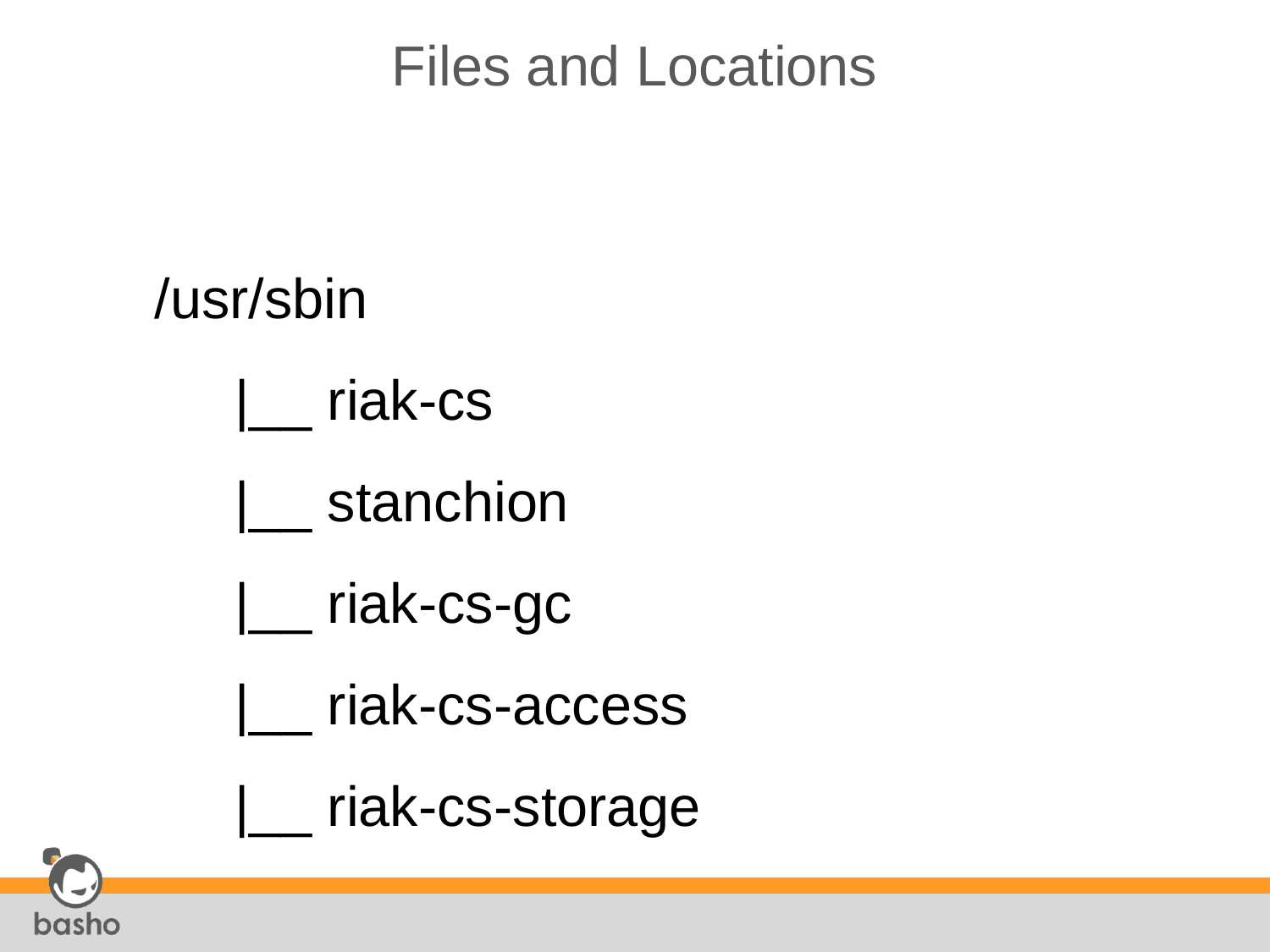

# Files and Locations
   /usr/sbin
|__ riak-cs
|__ stanchion
|__ riak-cs-gc
|__ riak-cs-access
|__ riak-cs-storage